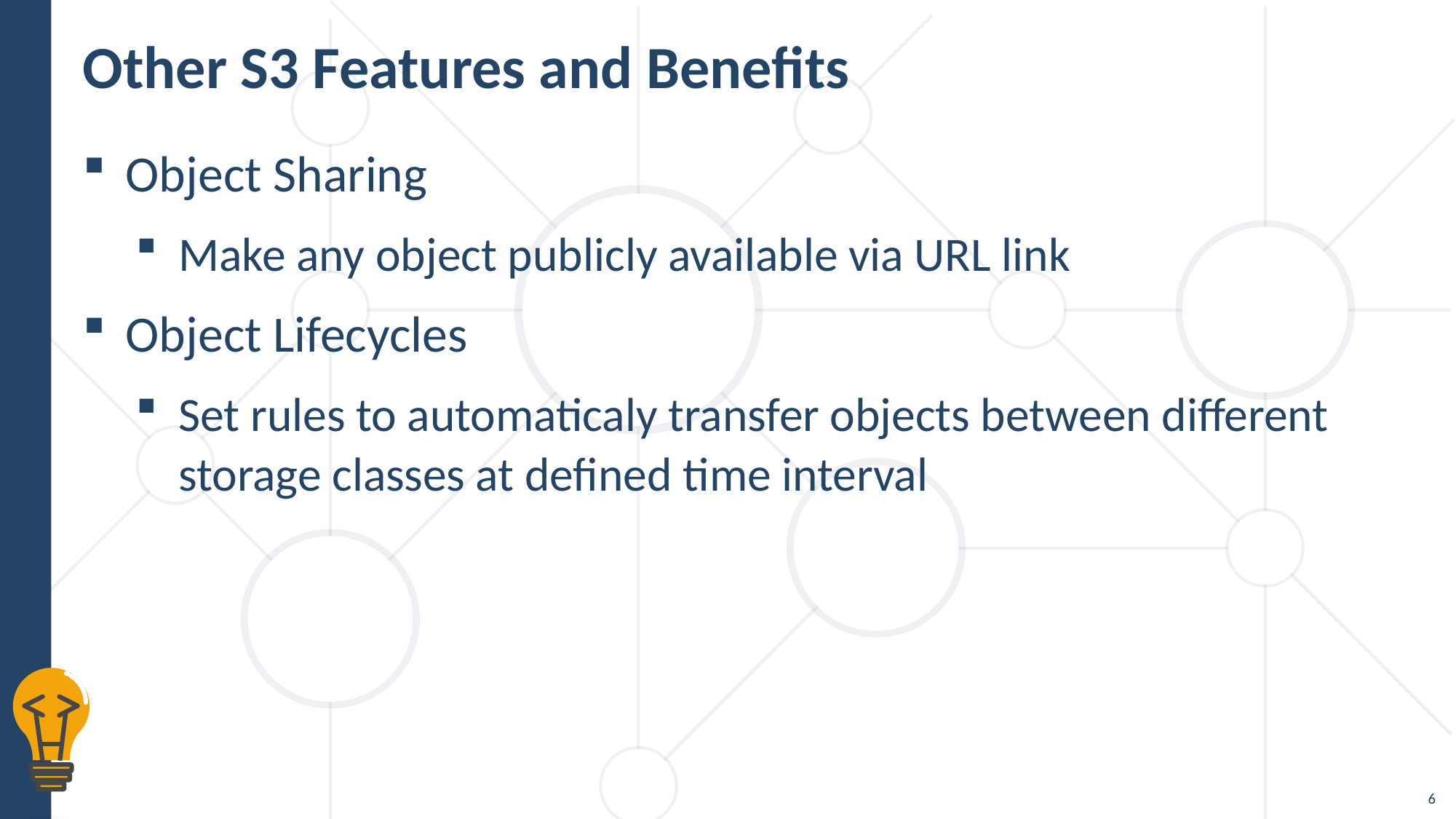

# Other S3 Features and Benefits
Object Sharing
Make any object publicly available via URL link
Object Lifecycles
Set rules to automaticaly transfer objects between different storage classes at defined time interval
6